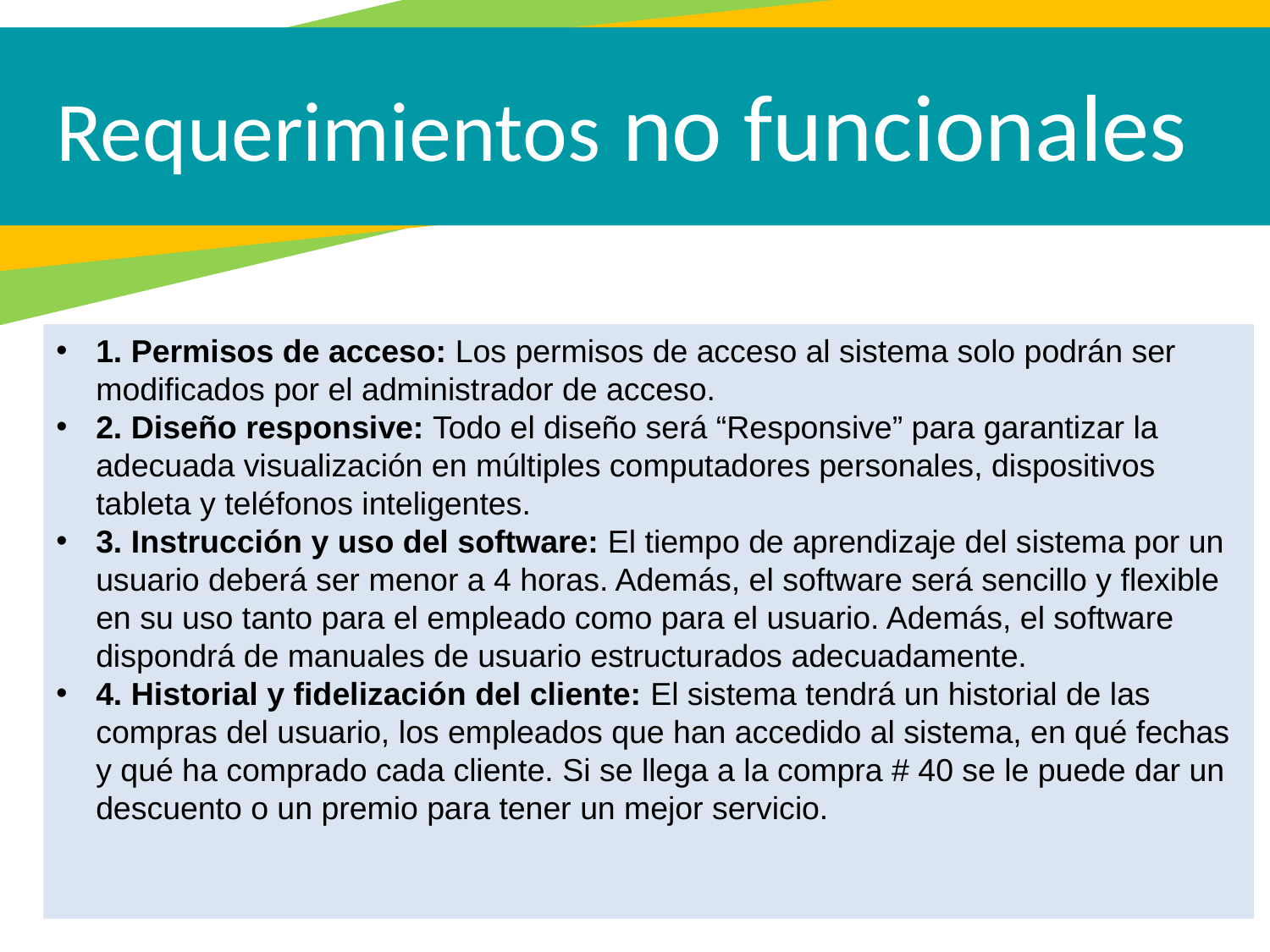

Requerimientos no funcionales
1. Permisos de acceso: Los permisos de acceso al sistema solo podrán ser modificados por el administrador de acceso.
2. Diseño responsive: Todo el diseño será “Responsive” para garantizar la adecuada visualización en múltiples computadores personales, dispositivos tableta y teléfonos inteligentes.
3. Instrucción y uso del software: El tiempo de aprendizaje del sistema por un usuario deberá ser menor a 4 horas. Además, el software será sencillo y flexible en su uso tanto para el empleado como para el usuario. Además, el software dispondrá de manuales de usuario estructurados adecuadamente.
4. Historial y fidelización del cliente: El sistema tendrá un historial de las compras del usuario, los empleados que han accedido al sistema, en qué fechas y qué ha comprado cada cliente. Si se llega a la compra # 40 se le puede dar un descuento o un premio para tener un mejor servicio.